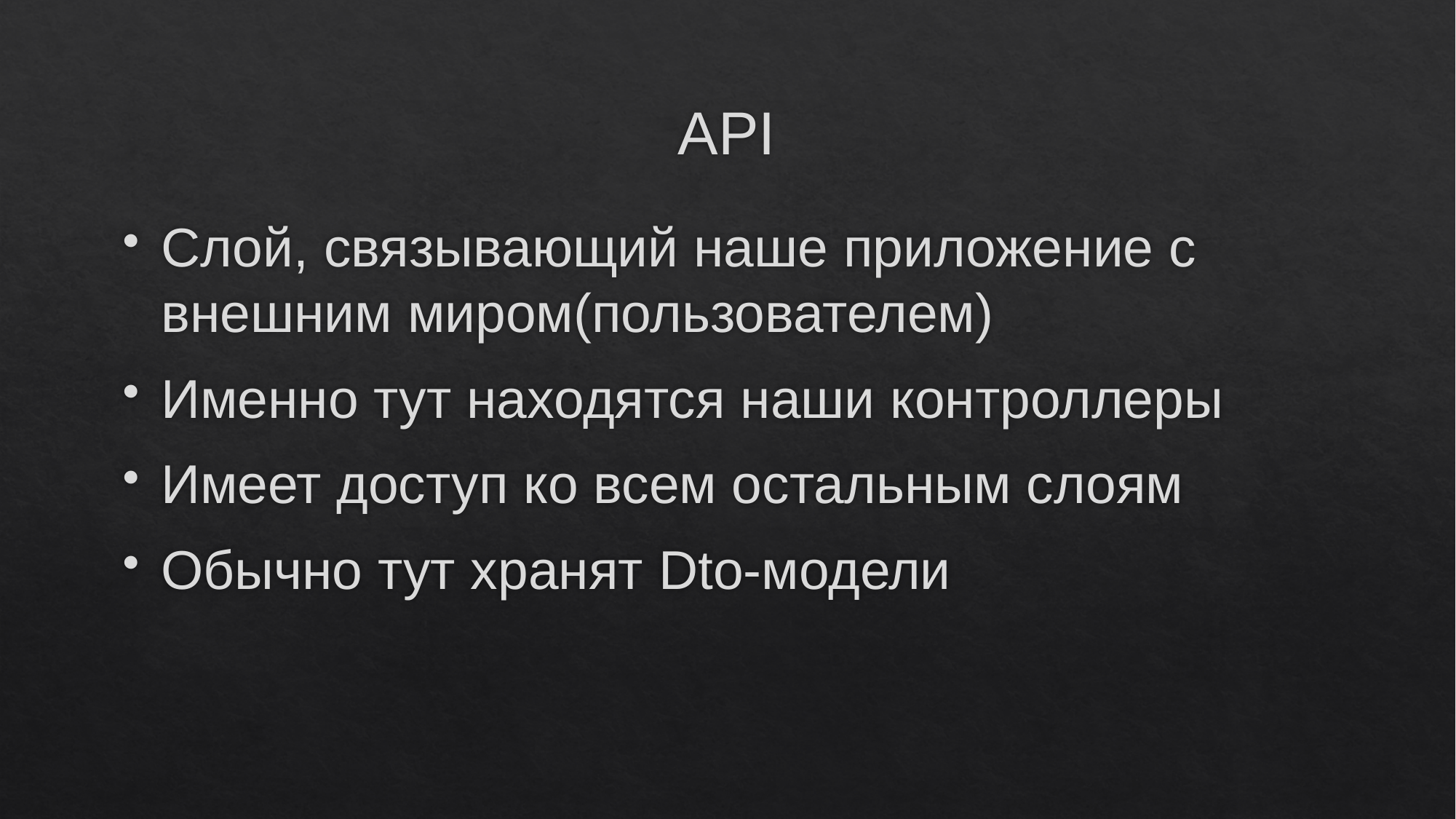

# API
Слой, связывающий наше приложение с внешним миром(пользователем)
Именно тут находятся наши контроллеры
Имеет доступ ко всем остальным слоям
Обычно тут хранят Dto-модели